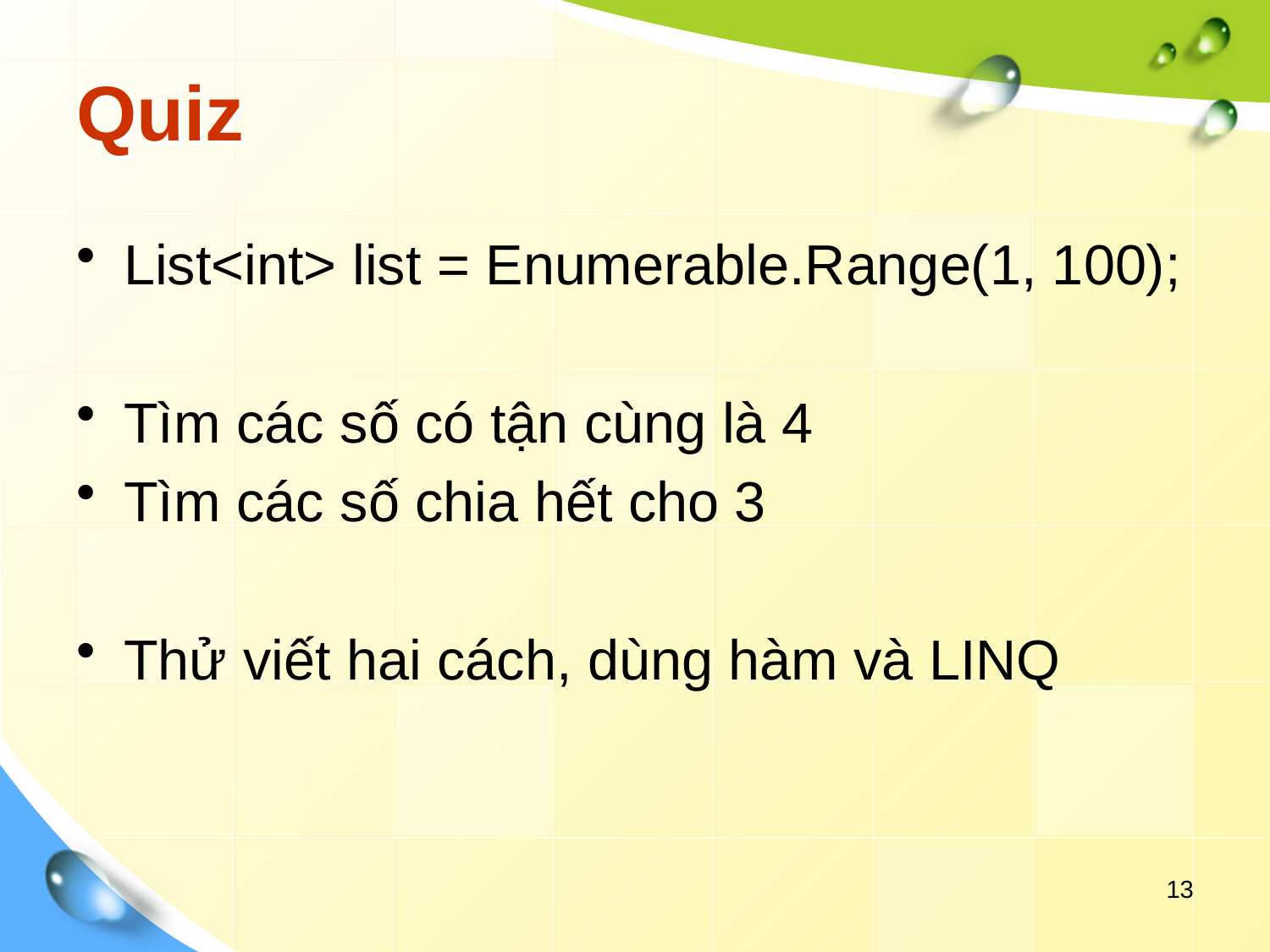

# Quiz
List<int> list = Enumerable.Range(1, 100);

Tìm các số có tận cùng là 4
Tìm các số chia hết cho 3

Thử viết hai cách, dùng hàm và LINQ

13